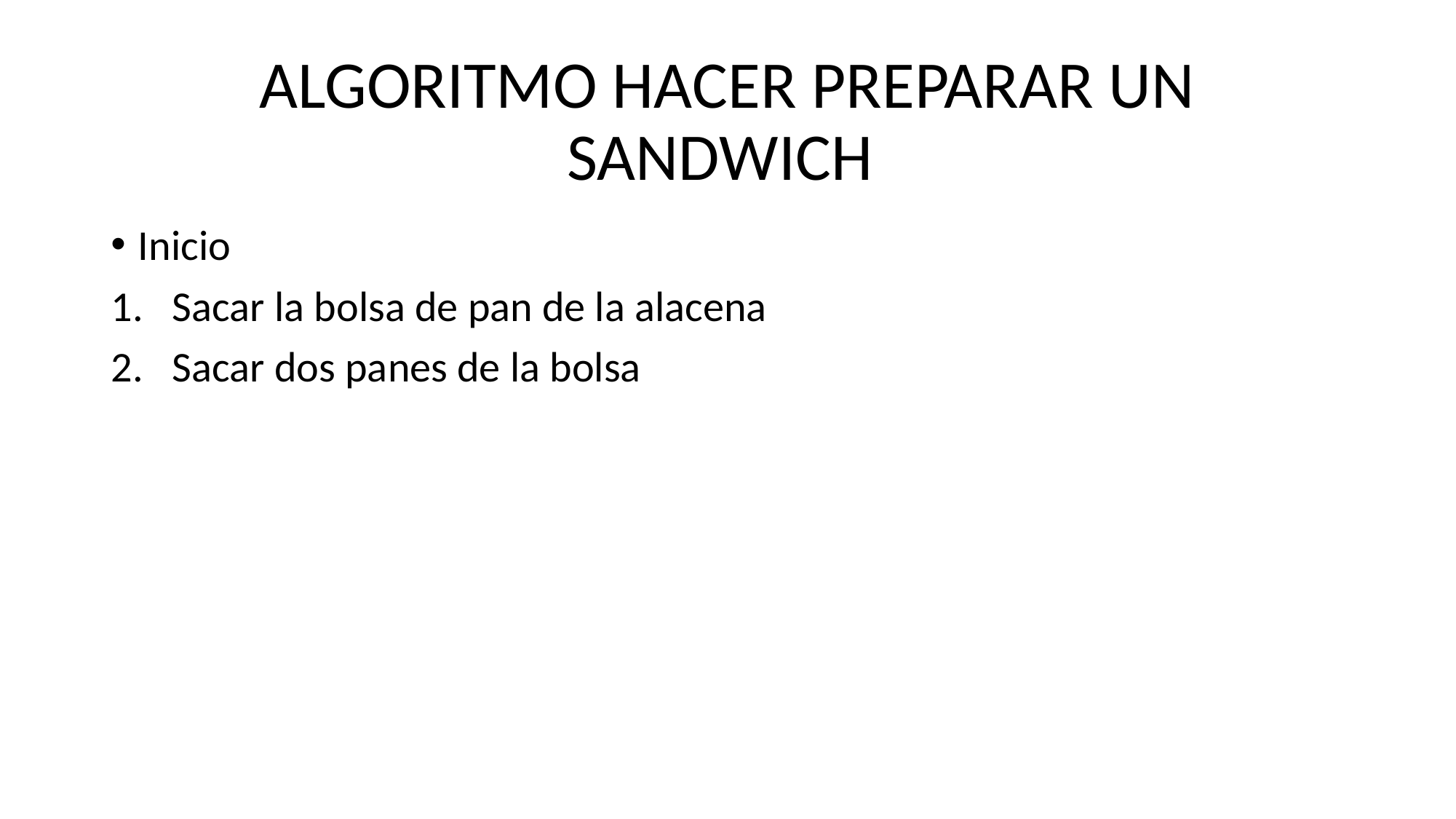

# ALGORITMO HACER PREPARAR UN SANDWICH
Inicio
Sacar la bolsa de pan de la alacena
Sacar dos panes de la bolsa